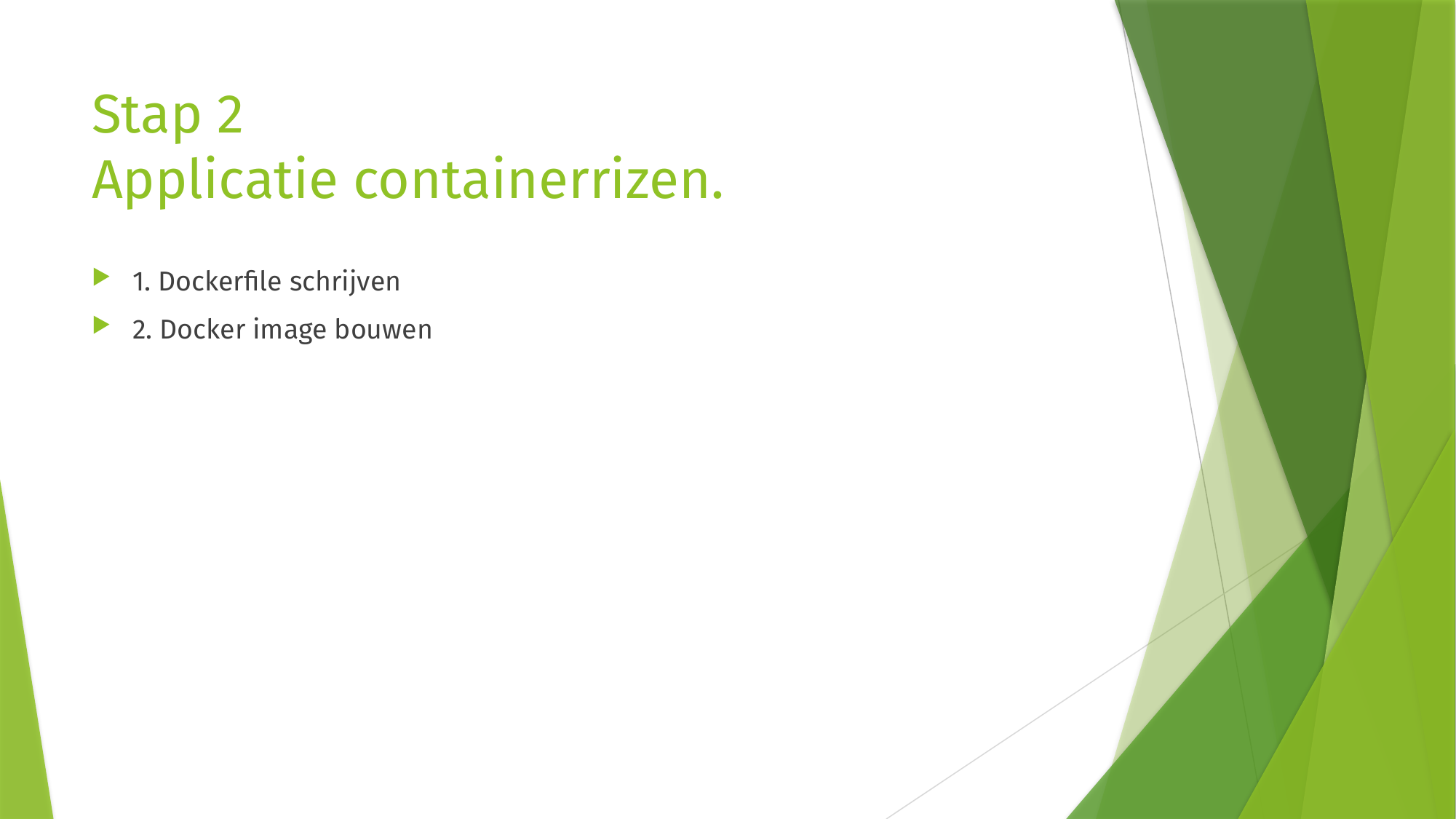

# Stap 2 Applicatie containerrizen.
1. Dockerfile schrijven
2. Docker image bouwen